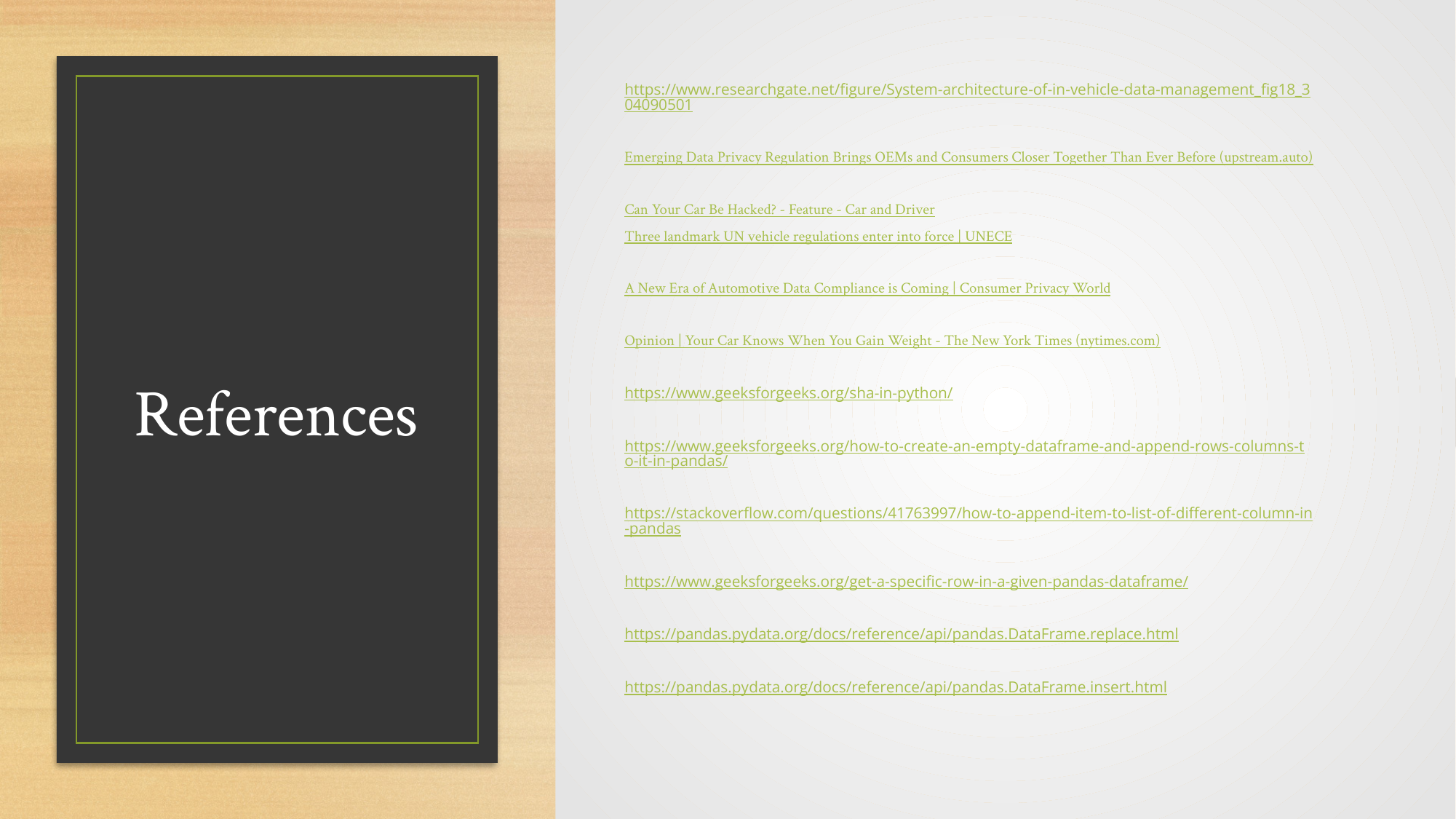

https://www.researchgate.net/figure/System-architecture-of-in-vehicle-data-management_fig18_304090501

Emerging Data Privacy Regulation Brings OEMs and Consumers Closer Together Than Ever Before (upstream.auto)

Can Your Car Be Hacked? - Feature - Car and Driver
Three landmark UN vehicle regulations enter into force | UNECE

A New Era of Automotive Data Compliance is Coming | Consumer Privacy World

Opinion | Your Car Knows When You Gain Weight - The New York Times (nytimes.com)

https://www.geeksforgeeks.org/sha-in-python/

https://www.geeksforgeeks.org/how-to-create-an-empty-dataframe-and-append-rows-columns-to-it-in-pandas/

https://stackoverflow.com/questions/41763997/how-to-append-item-to-list-of-different-column-in-pandas

https://www.geeksforgeeks.org/get-a-specific-row-in-a-given-pandas-dataframe/

https://pandas.pydata.org/docs/reference/api/pandas.DataFrame.replace.html

https://pandas.pydata.org/docs/reference/api/pandas.DataFrame.insert.html

# References